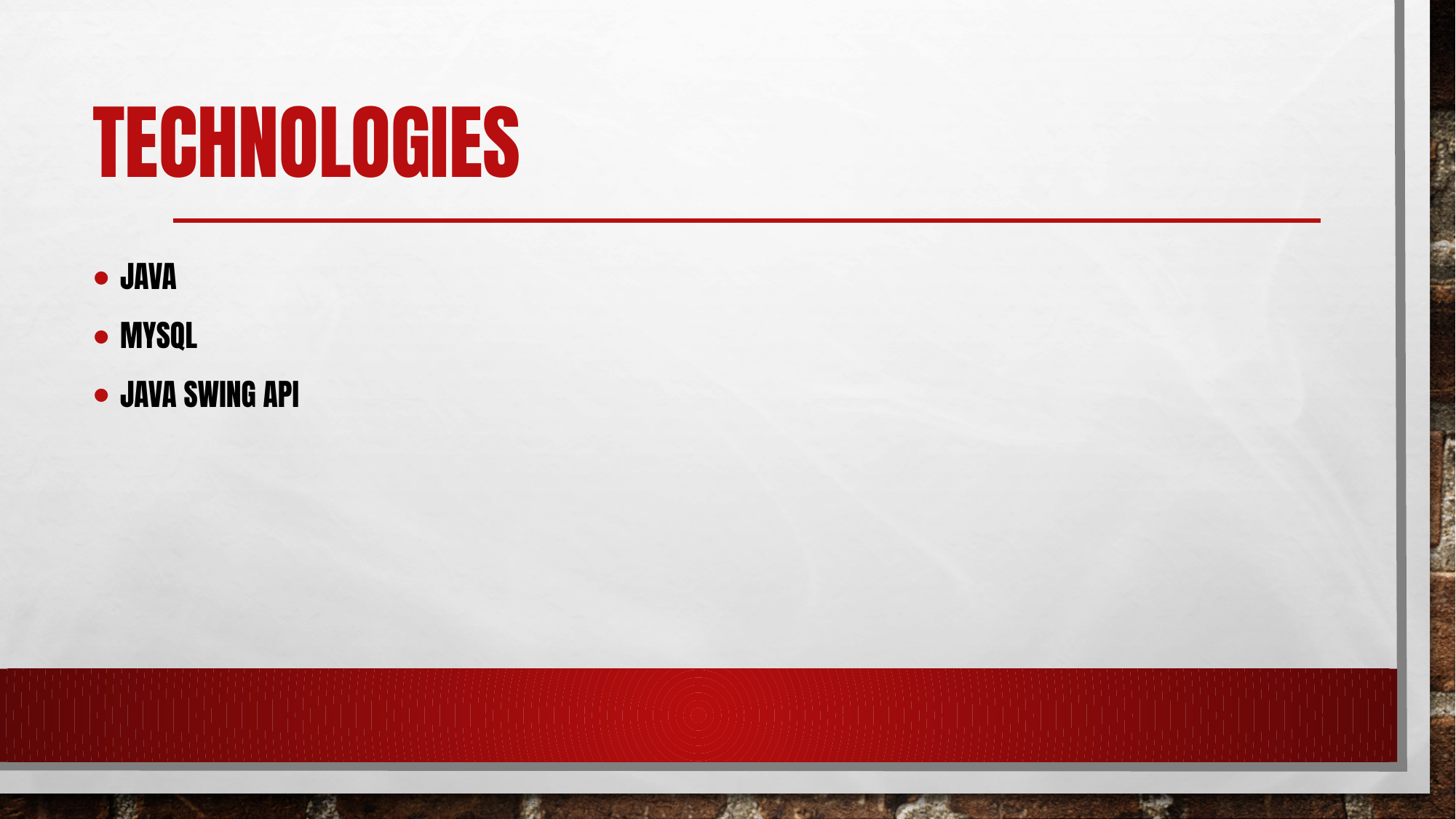

# Technologies
Java
MySQL
Java Swing API